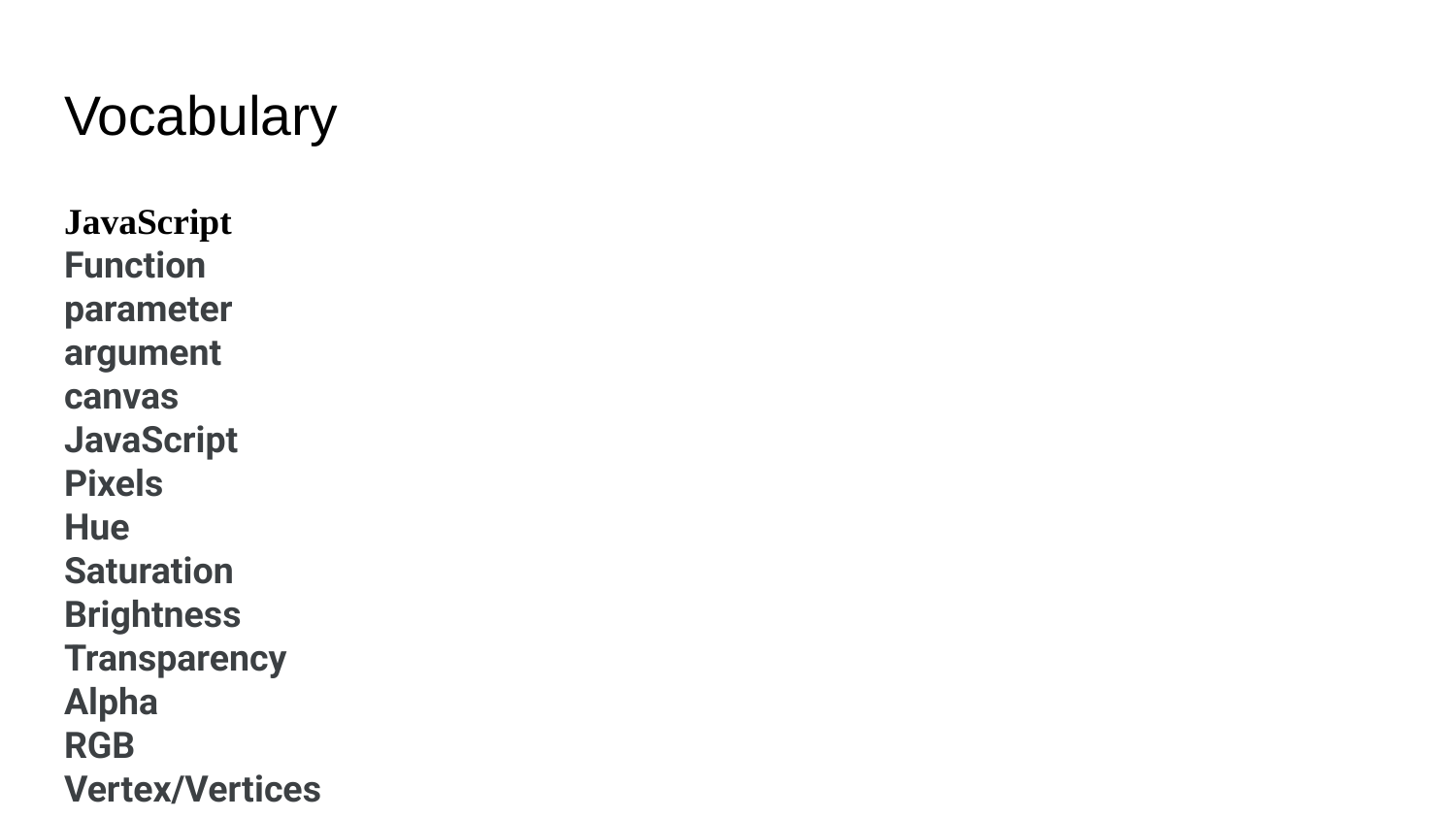

# Vocabulary
JavaScript
Function
parameter
argument
canvas
JavaScript
Pixels
Hue
Saturation
Brightness
Transparency
Alpha
RGB
Vertex/Vertices